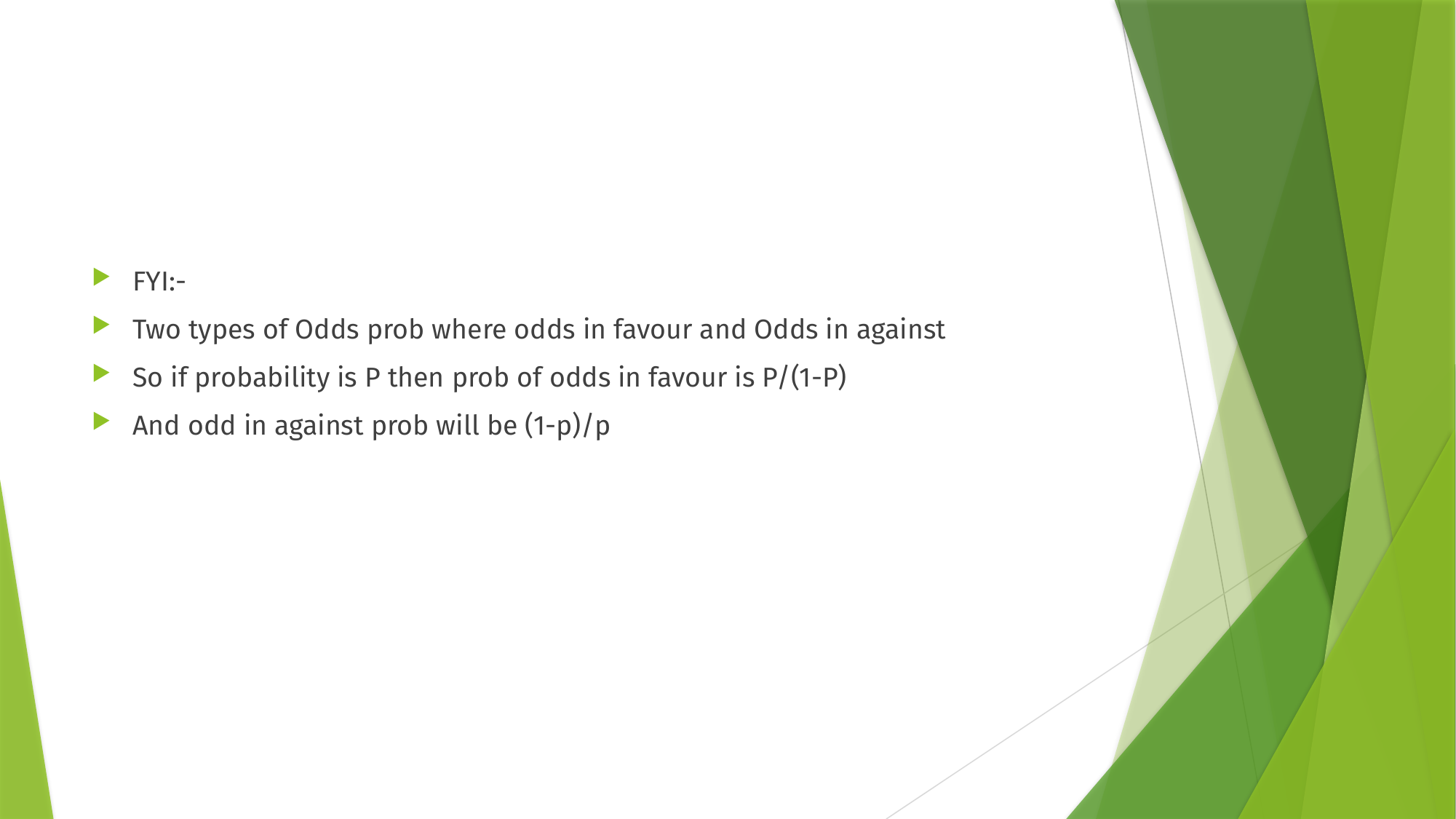

#
FYI:-
Two types of Odds prob where odds in favour and Odds in against
So if probability is P then prob of odds in favour is P/(1-P)
And odd in against prob will be (1-p)/p